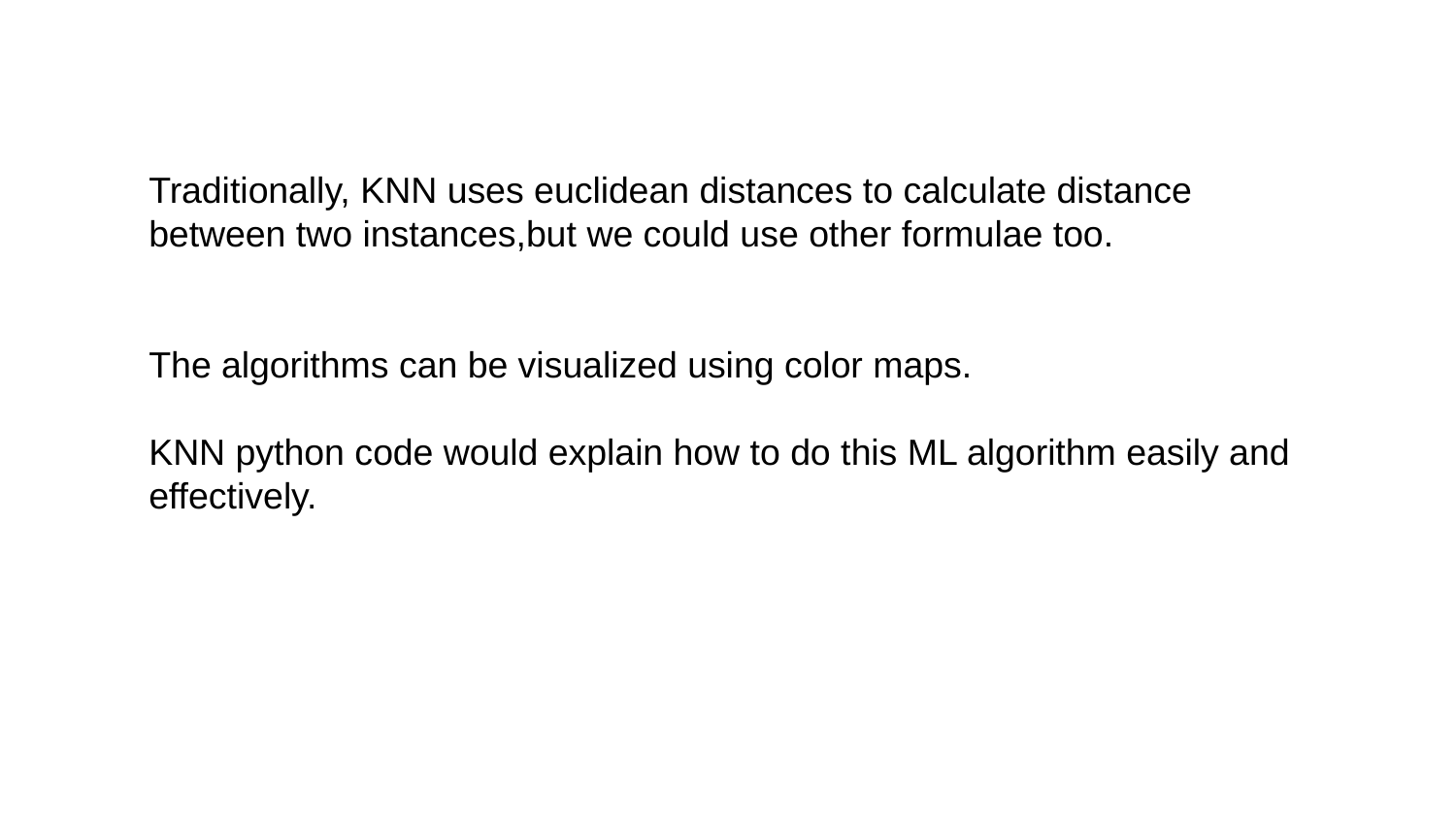

Traditionally, KNN uses euclidean distances to calculate distance between two instances,but we could use other formulae too.

The algorithms can be visualized using color maps.

KNN python code would explain how to do this ML algorithm easily and effectively.